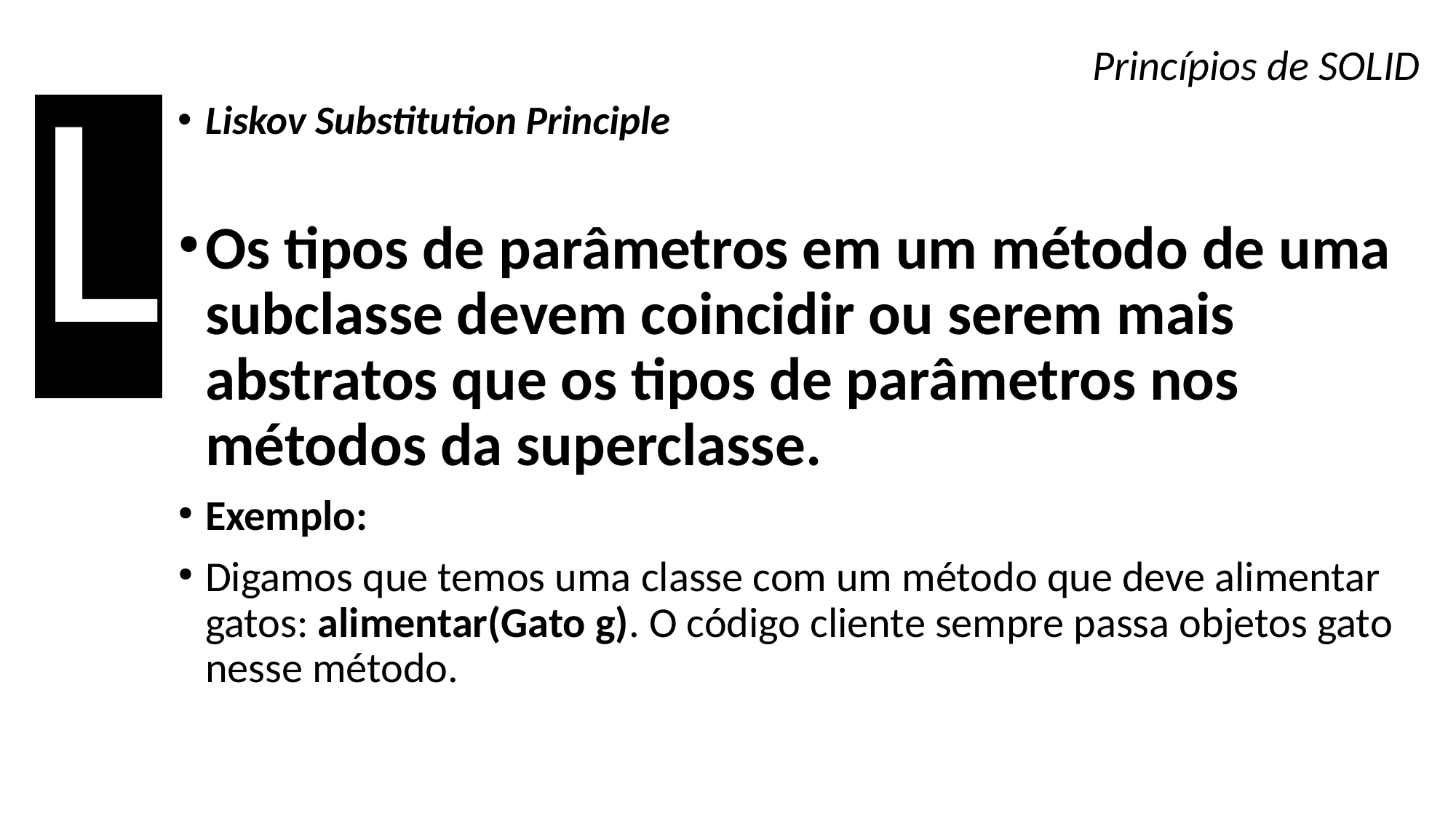

L
# Princípios de SOLID
Liskov Substitution Principle

Os tipos de parâmetros em um método de uma subclasse devem coincidir ou serem mais abstratos que os tipos de parâmetros nos métodos da superclasse.
Exemplo:
Digamos que temos uma classe com um método que deve alimentar gatos: alimentar(Gato g). O código cliente sempre passa objetos gato nesse método.